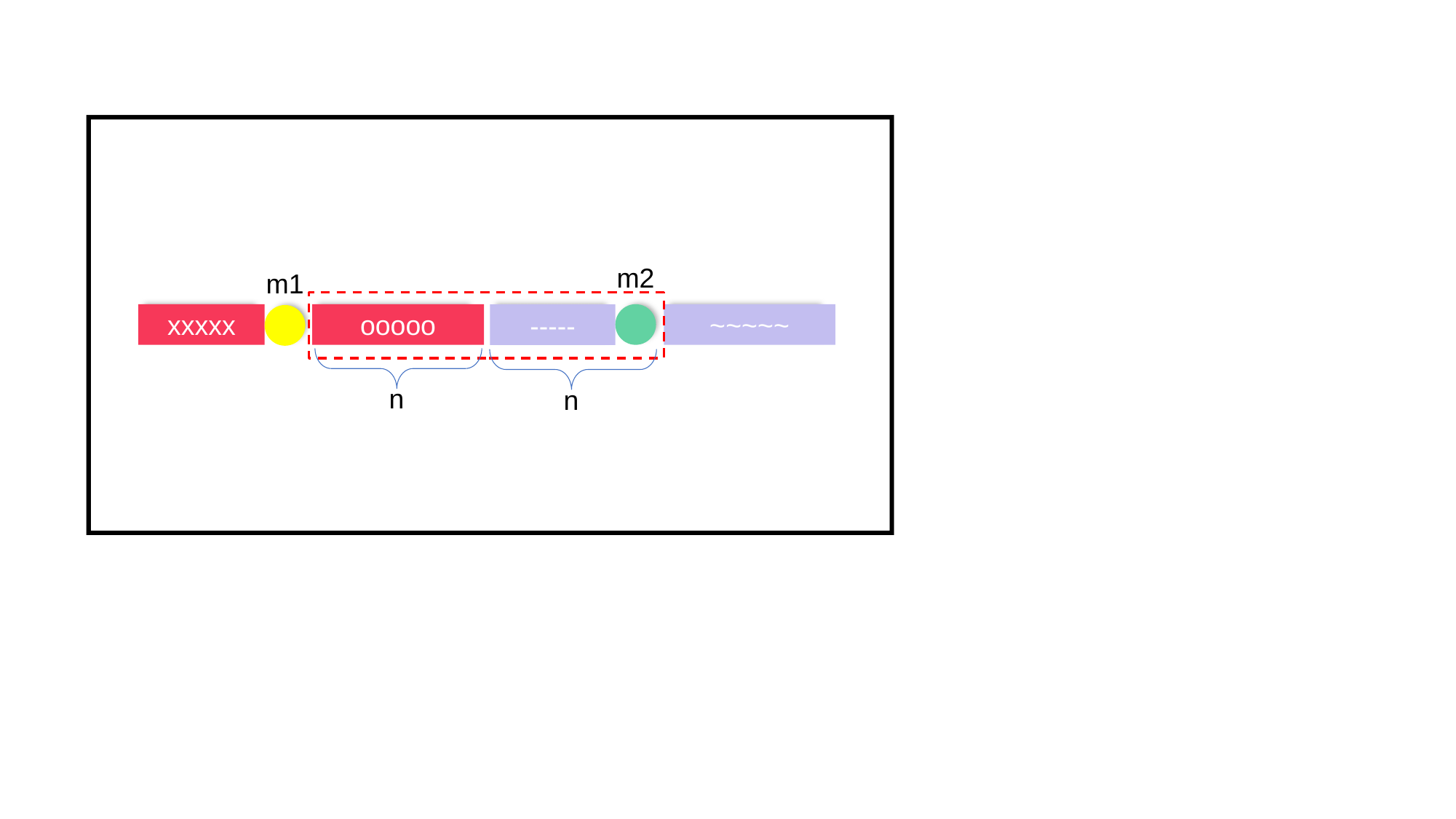

m2

m1

~~~~~
ooooo
xxxxx
-----
n
n